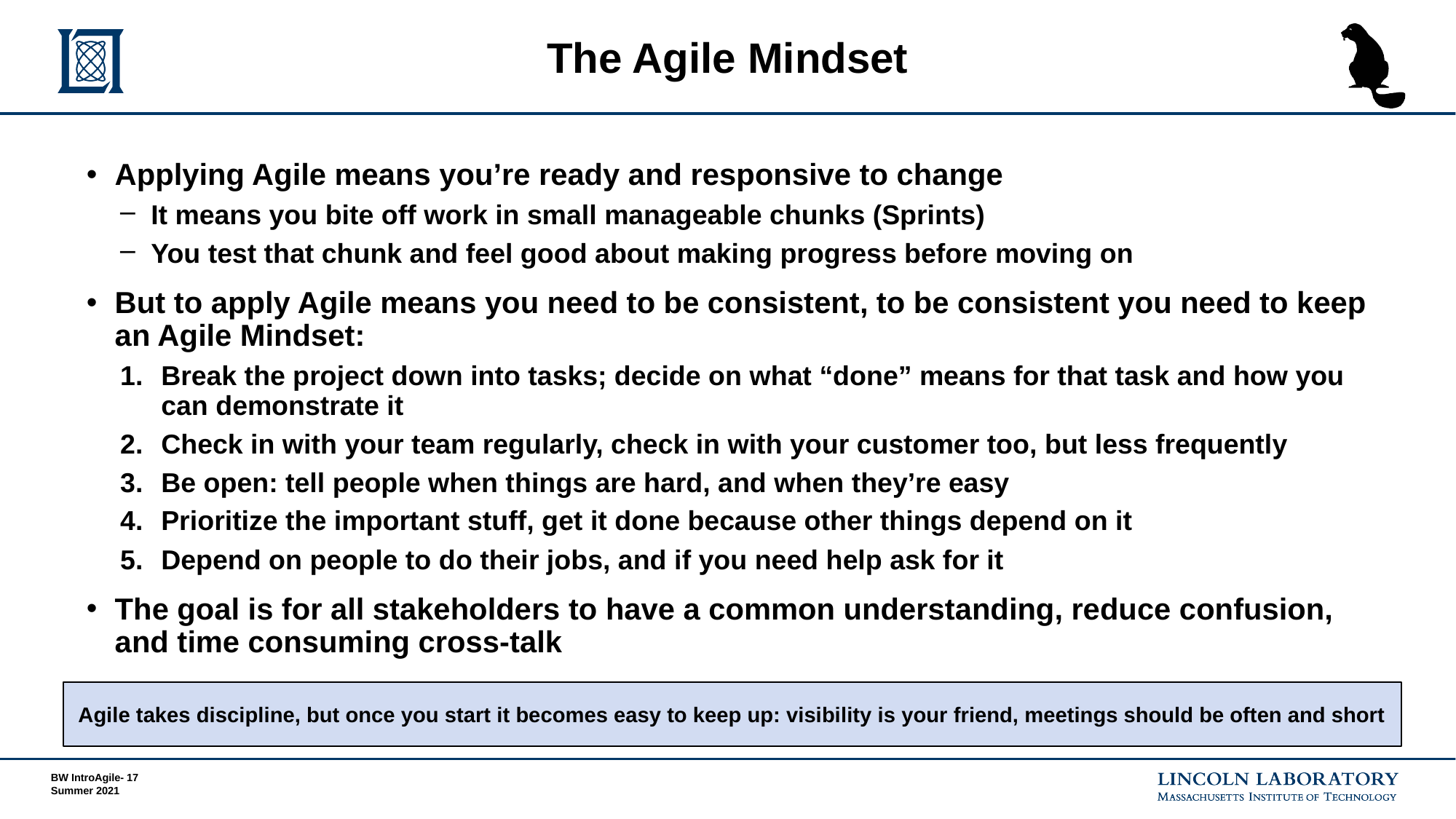

# The Agile Mindset
Applying Agile means you’re ready and responsive to change
It means you bite off work in small manageable chunks (Sprints)
You test that chunk and feel good about making progress before moving on
But to apply Agile means you need to be consistent, to be consistent you need to keep an Agile Mindset:
Break the project down into tasks; decide on what “done” means for that task and how you can demonstrate it
Check in with your team regularly, check in with your customer too, but less frequently
Be open: tell people when things are hard, and when they’re easy
Prioritize the important stuff, get it done because other things depend on it
Depend on people to do their jobs, and if you need help ask for it
The goal is for all stakeholders to have a common understanding, reduce confusion, and time consuming cross-talk
Agile takes discipline, but once you start it becomes easy to keep up: visibility is your friend, meetings should be often and short